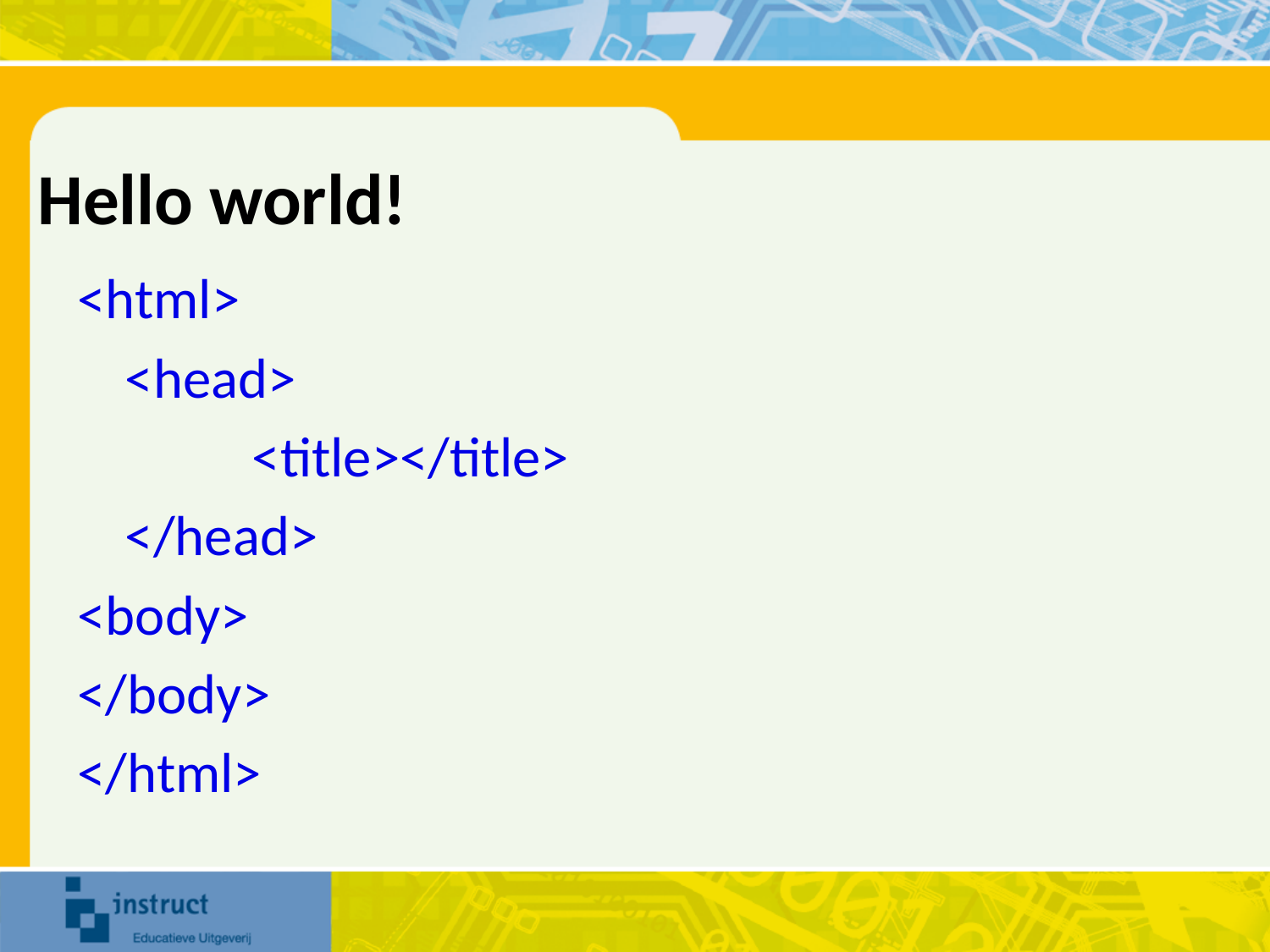

# Hello world!
<html>
	<head>
		<title></title>
	</head>
<body>
</body>
</html>